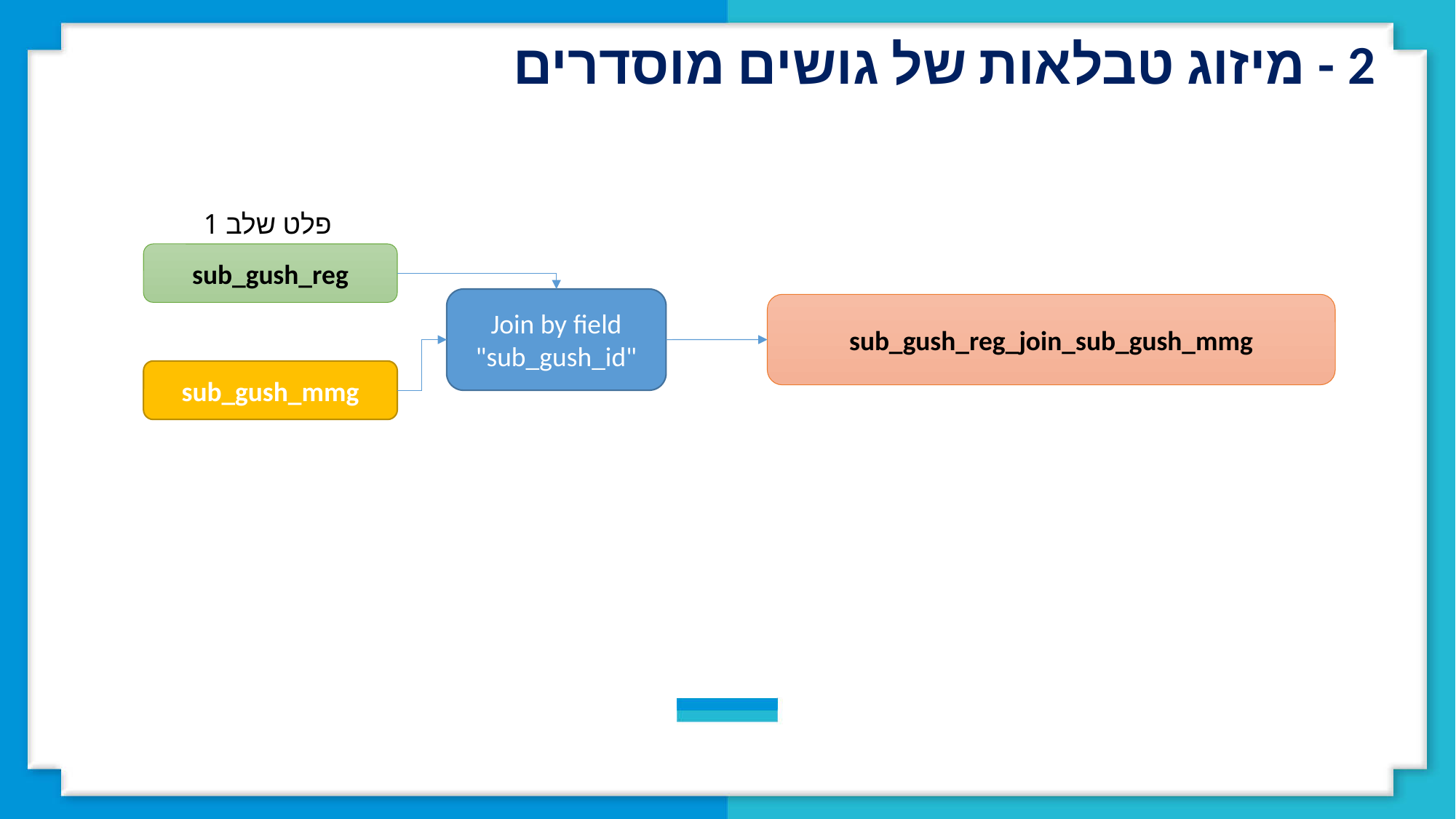

2 - מיזוג טבלאות של גושים מוסדרים
פלט שלב 1
sub_gush_reg
Join by field "sub_gush_id"
sub_gush_reg_join_sub_gush_mmg
sub_gush_mmg